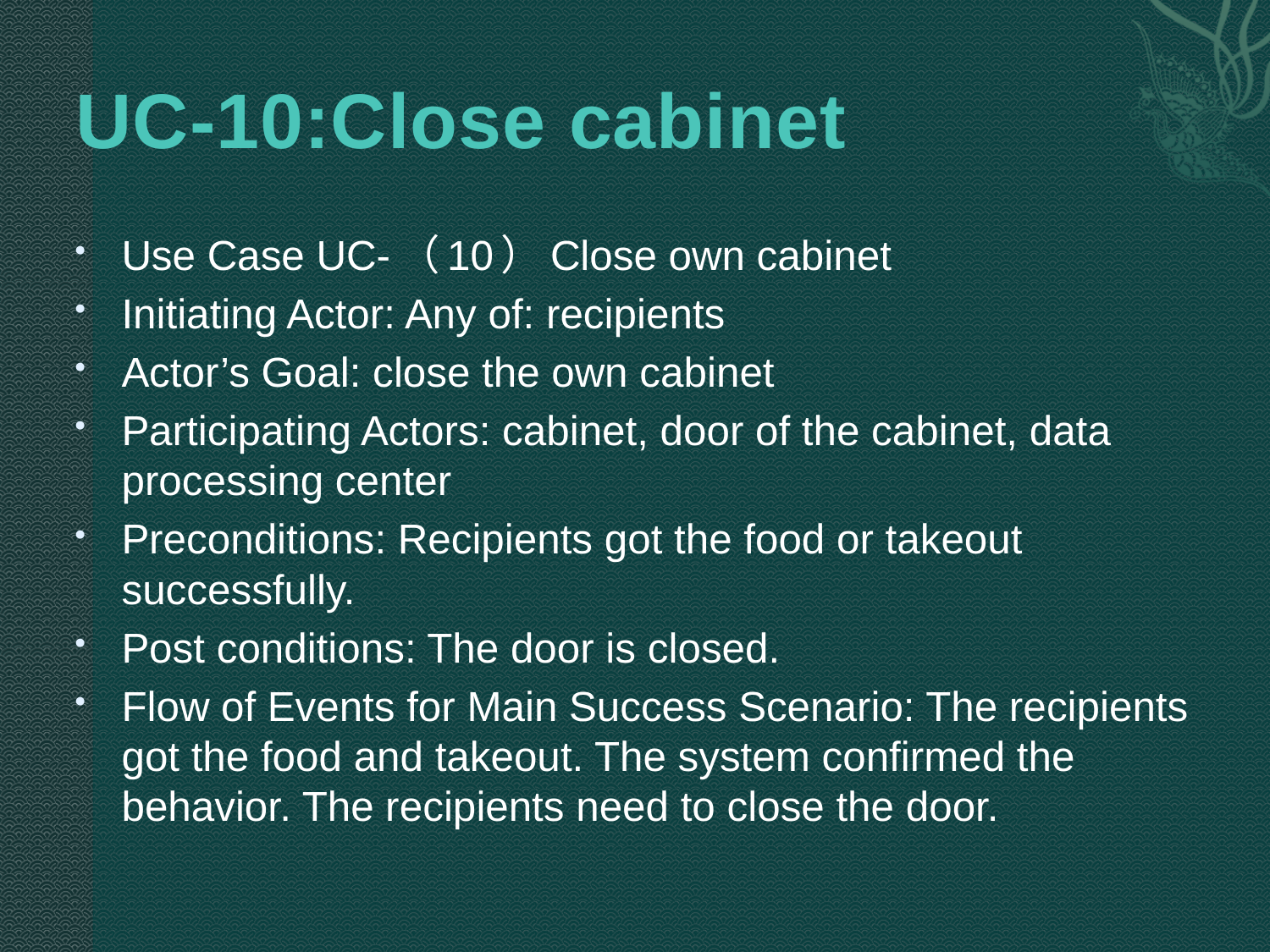

# UC-10:Close cabinet
Use Case UC-（10）Close own cabinet
Initiating Actor: Any of: recipients
Actor’s Goal: close the own cabinet
Participating Actors: cabinet, door of the cabinet, data processing center
Preconditions: Recipients got the food or takeout successfully.
Post conditions: The door is closed.
Flow of Events for Main Success Scenario: The recipients got the food and takeout. The system confirmed the behavior. The recipients need to close the door.